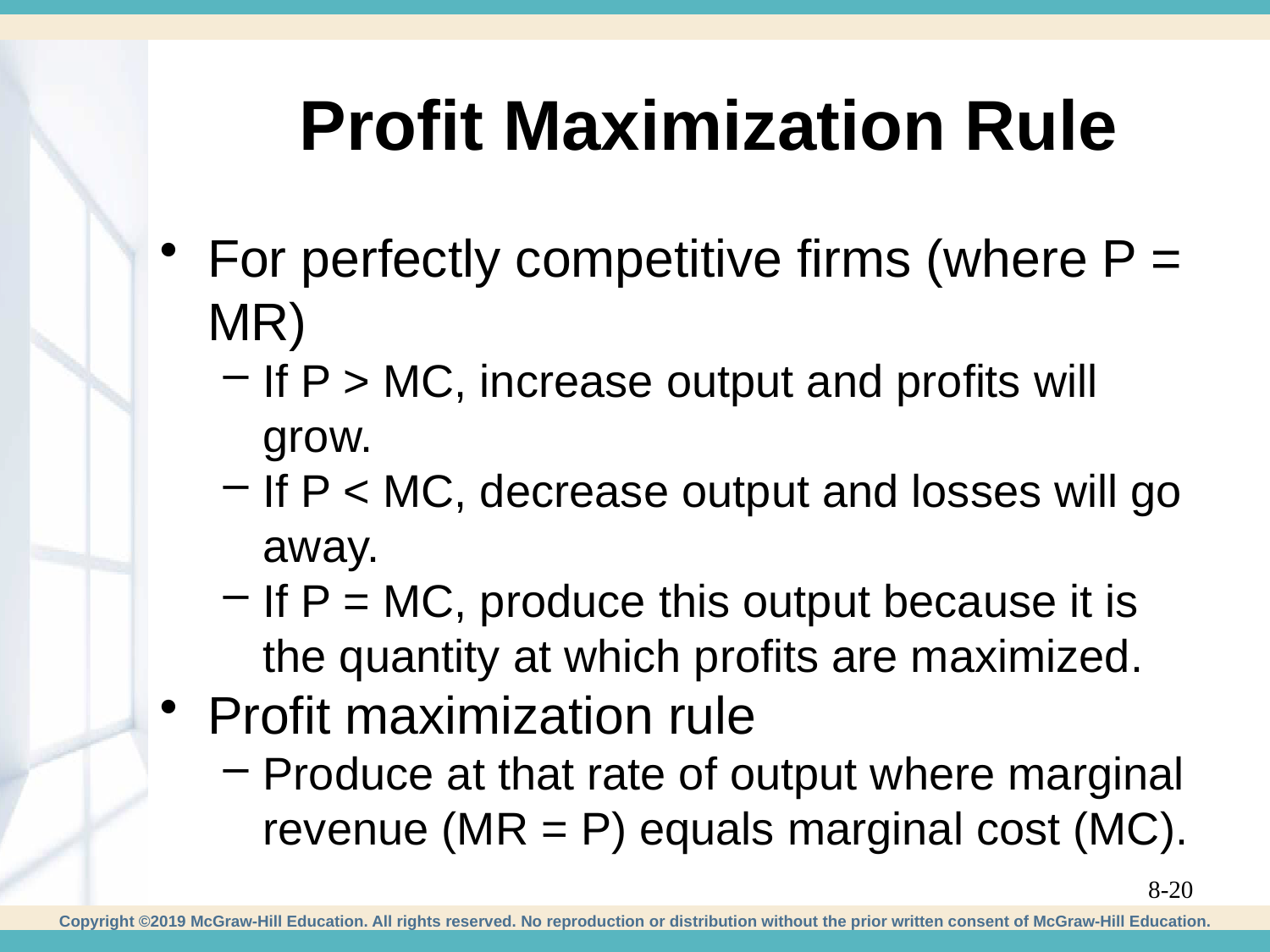

# Profit Maximization Rule
For perfectly competitive firms (where P = MR)
If P > MC, increase output and profits will grow.
If P < MC, decrease output and losses will go away.
If P = MC, produce this output because it is the quantity at which profits are maximized.
Profit maximization rule
Produce at that rate of output where marginal revenue (MR = P) equals marginal cost (MC).
8-20